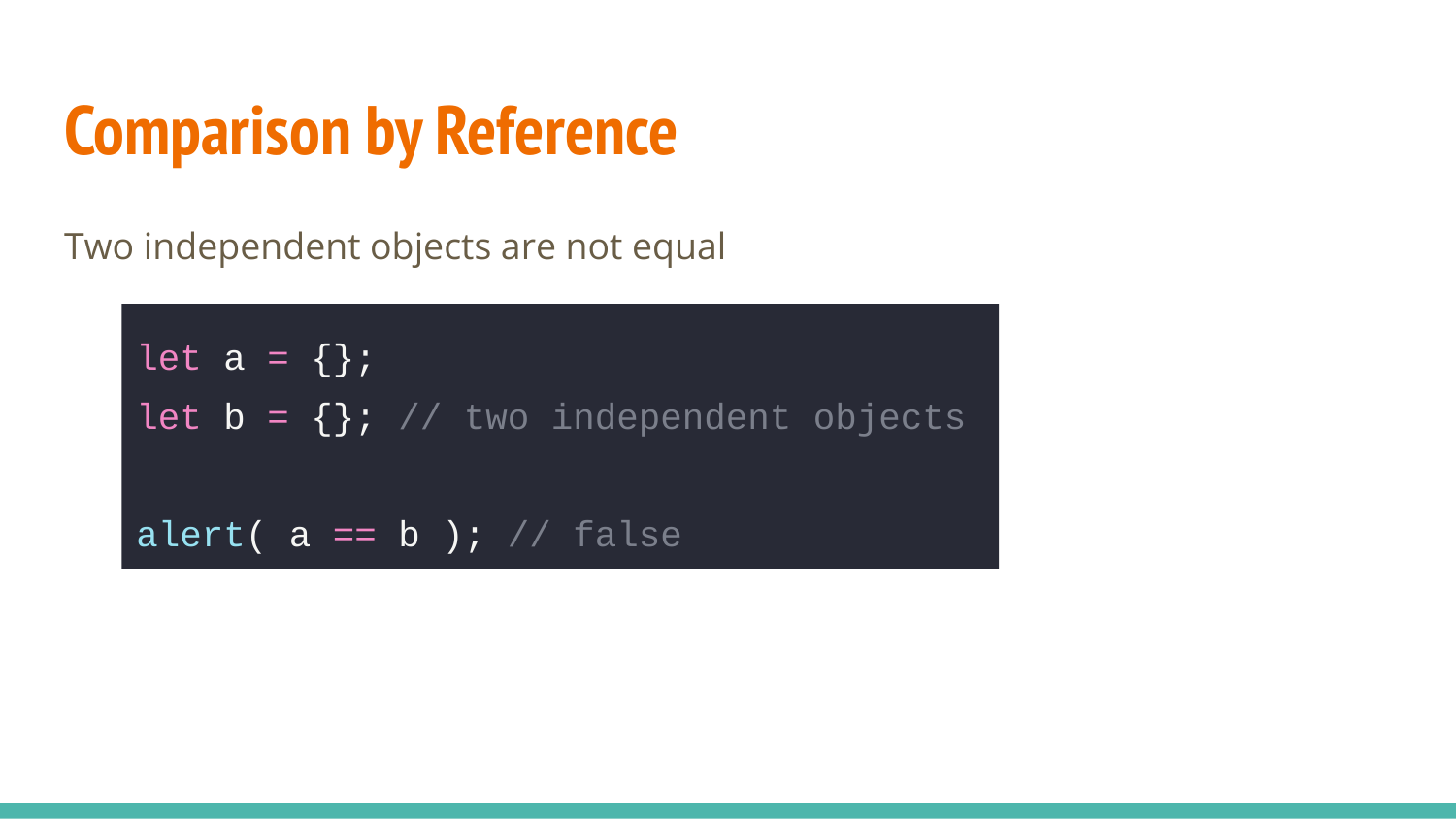

# Comparison by Reference
Two independent objects are not equal

let a = {};
let b = {}; // two independent objects

alert( a == b ); // false